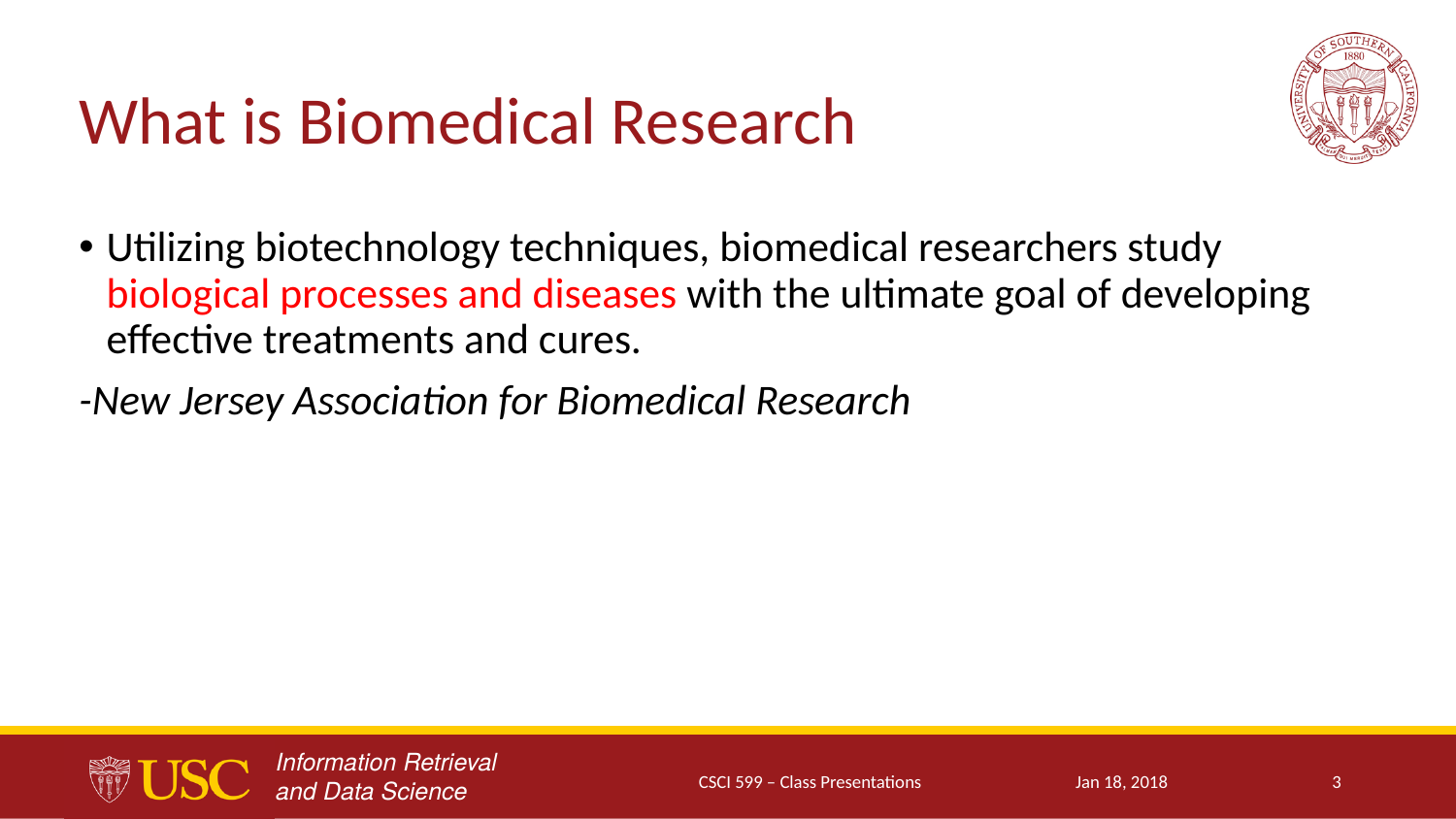

# What is Biomedical Research
Utilizing biotechnology techniques, biomedical researchers study biological processes and diseases with the ultimate goal of developing effective treatments and cures.
-New Jersey Association for Biomedical Research
CSCI 599 – Class Presentations
Jan 18, 2018
3